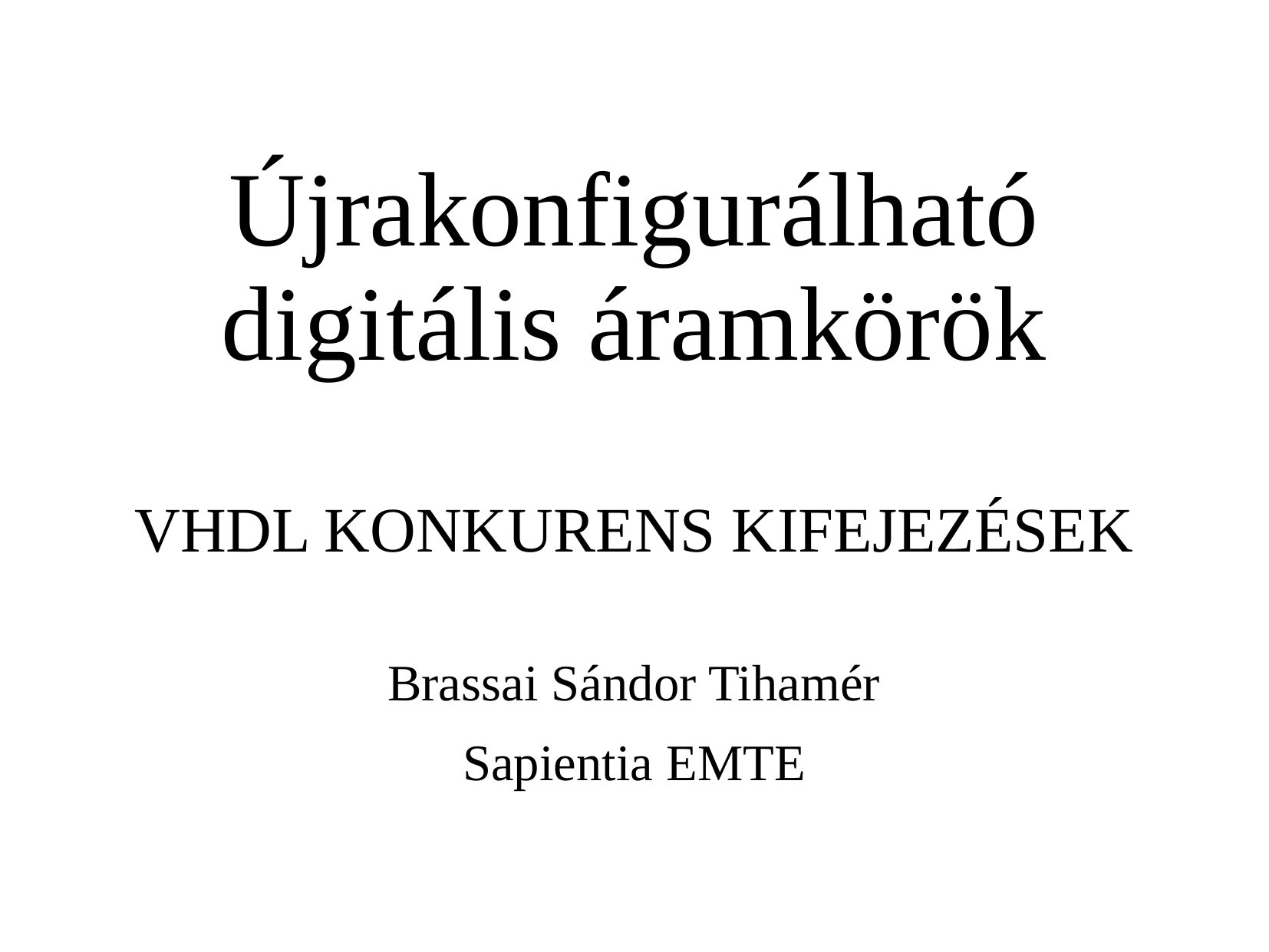

# Újrakonfigurálható digitális áramkörök VHDL KONKURENS KIFEJEZÉSEK
Brassai Sándor Tihamér
Sapientia EMTE